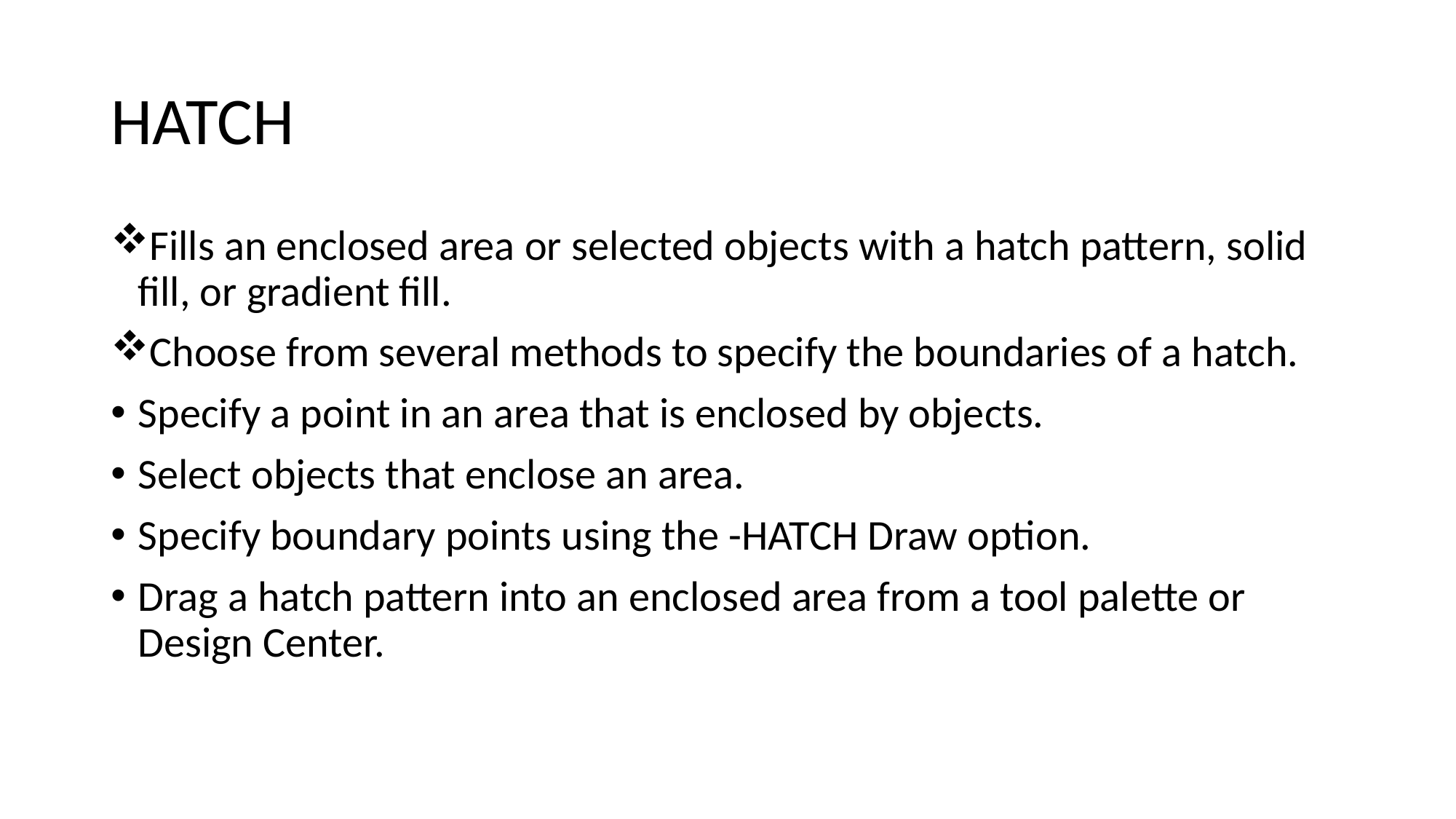

# HATCH
Fills an enclosed area or selected objects with a hatch pattern, solid fill, or gradient fill.
Choose from several methods to specify the boundaries of a hatch.
Specify a point in an area that is enclosed by objects.
Select objects that enclose an area.
Specify boundary points using the -HATCH Draw option.
Drag a hatch pattern into an enclosed area from a tool palette or Design Center.